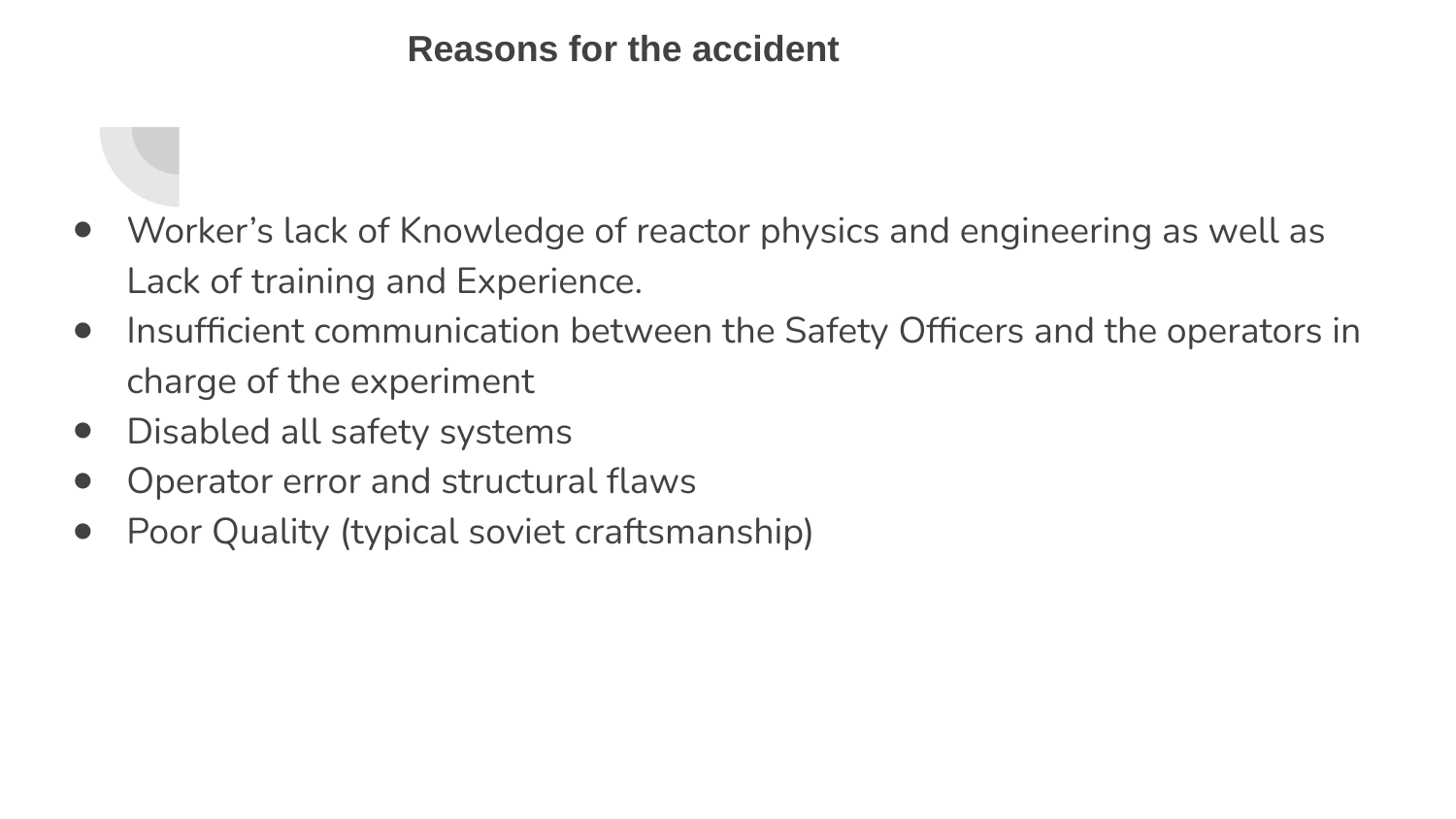

# Reasons for the accident
Worker’s lack of Knowledge of reactor physics and engineering as well as
Lack of training and Experience.
Insufficient communication between the Safety Officers and the operators in charge of the experiment
Disabled all safety systems
Operator error and structural flaws
Poor Quality (typical soviet craftsmanship)